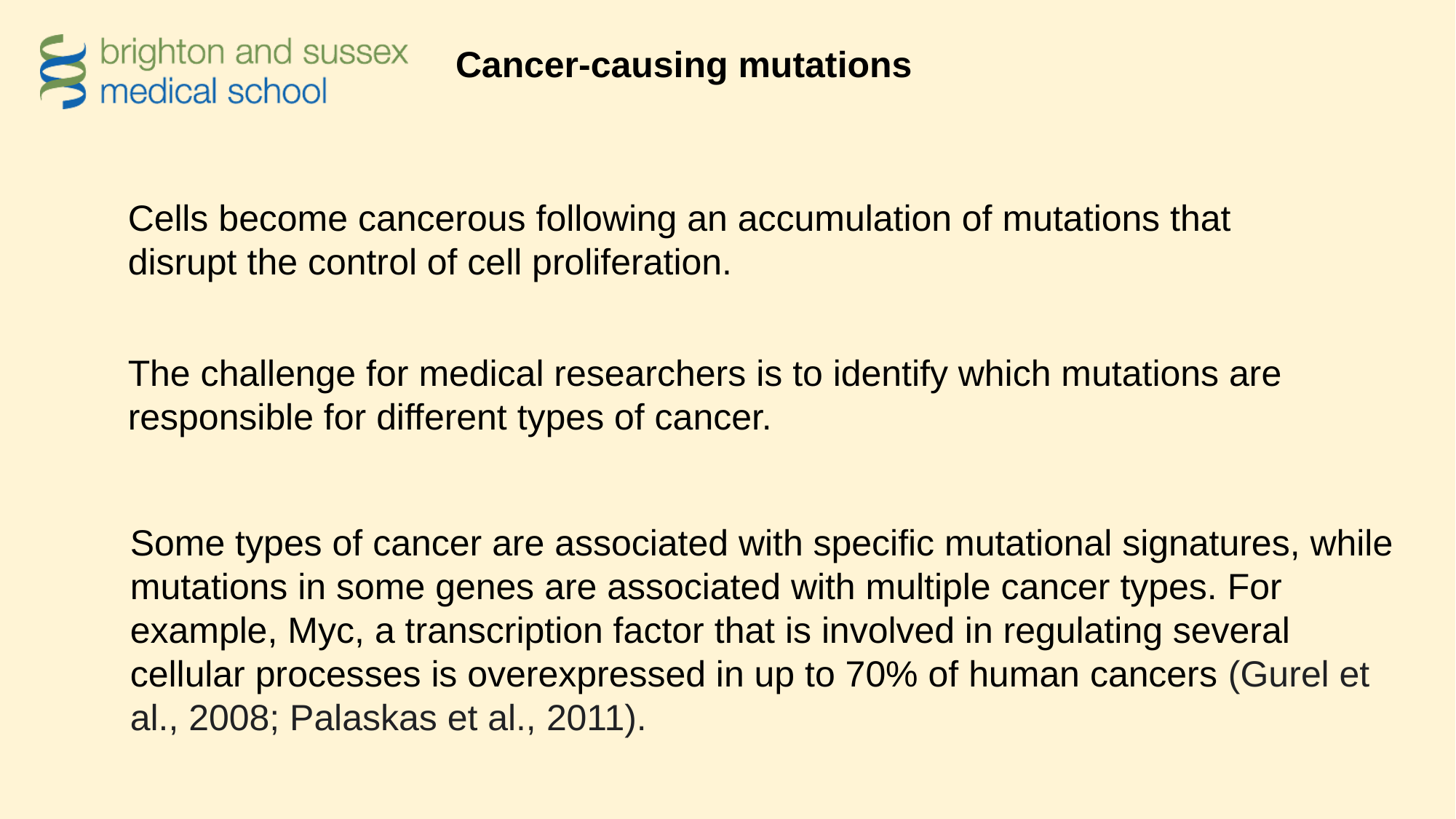

Cancer-causing mutations
Cells become cancerous following an accumulation of mutations that disrupt the control of cell proliferation.
The challenge for medical researchers is to identify which mutations are responsible for different types of cancer.
Some types of cancer are associated with specific mutational signatures, while mutations in some genes are associated with multiple cancer types. For example, Myc, a transcription factor that is involved in regulating several cellular processes is overexpressed in up to 70% of human cancers (Gurel et al., 2008; Palaskas et al., 2011).